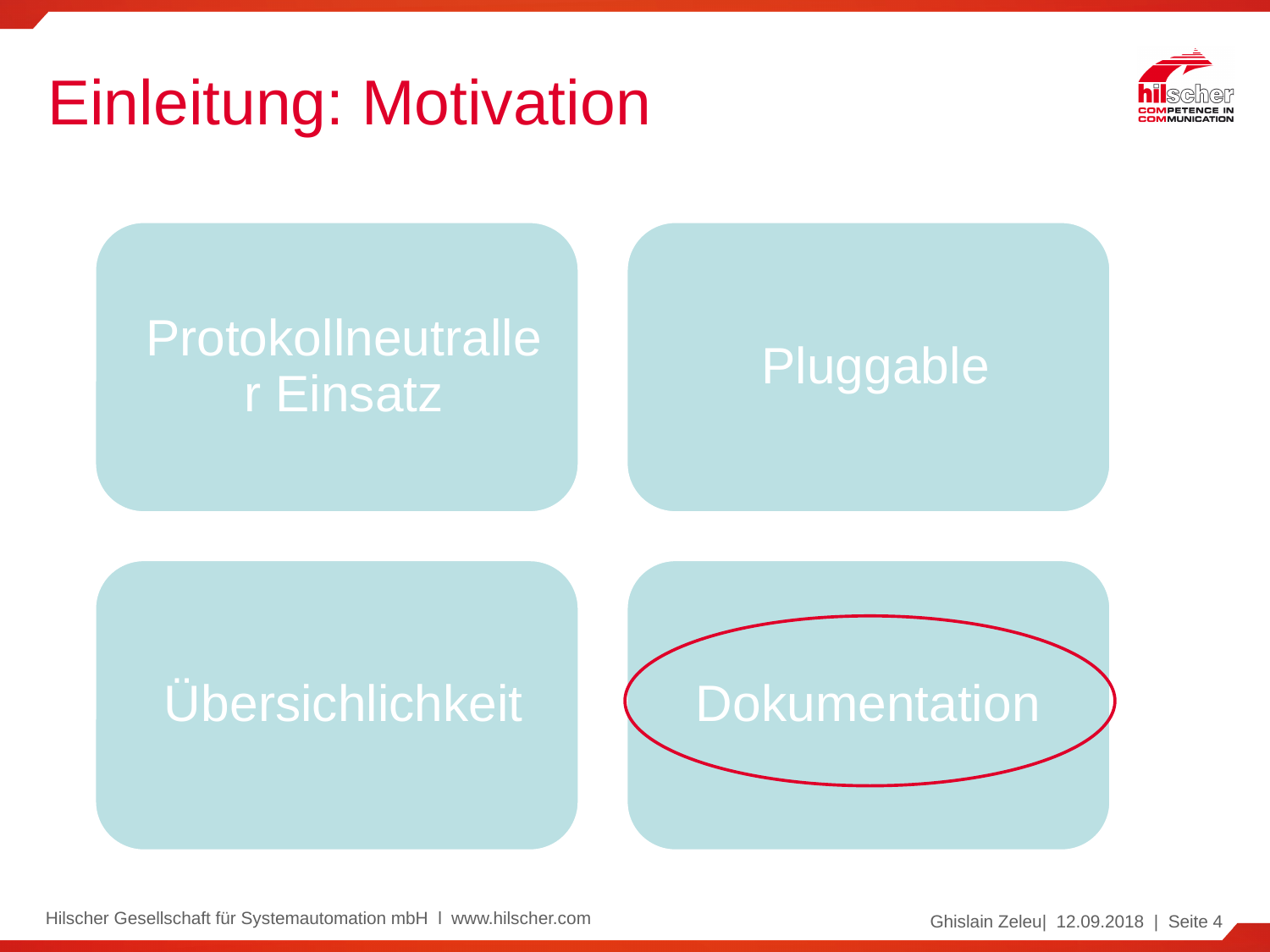

# Einleitung: Motivation
Protokollneutraller Einsatz
Pluggable
Übersichlichkeit
Dokumentation

Hilscher Gesellschaft für Systemautomation mbH  l  www.hilscher.com